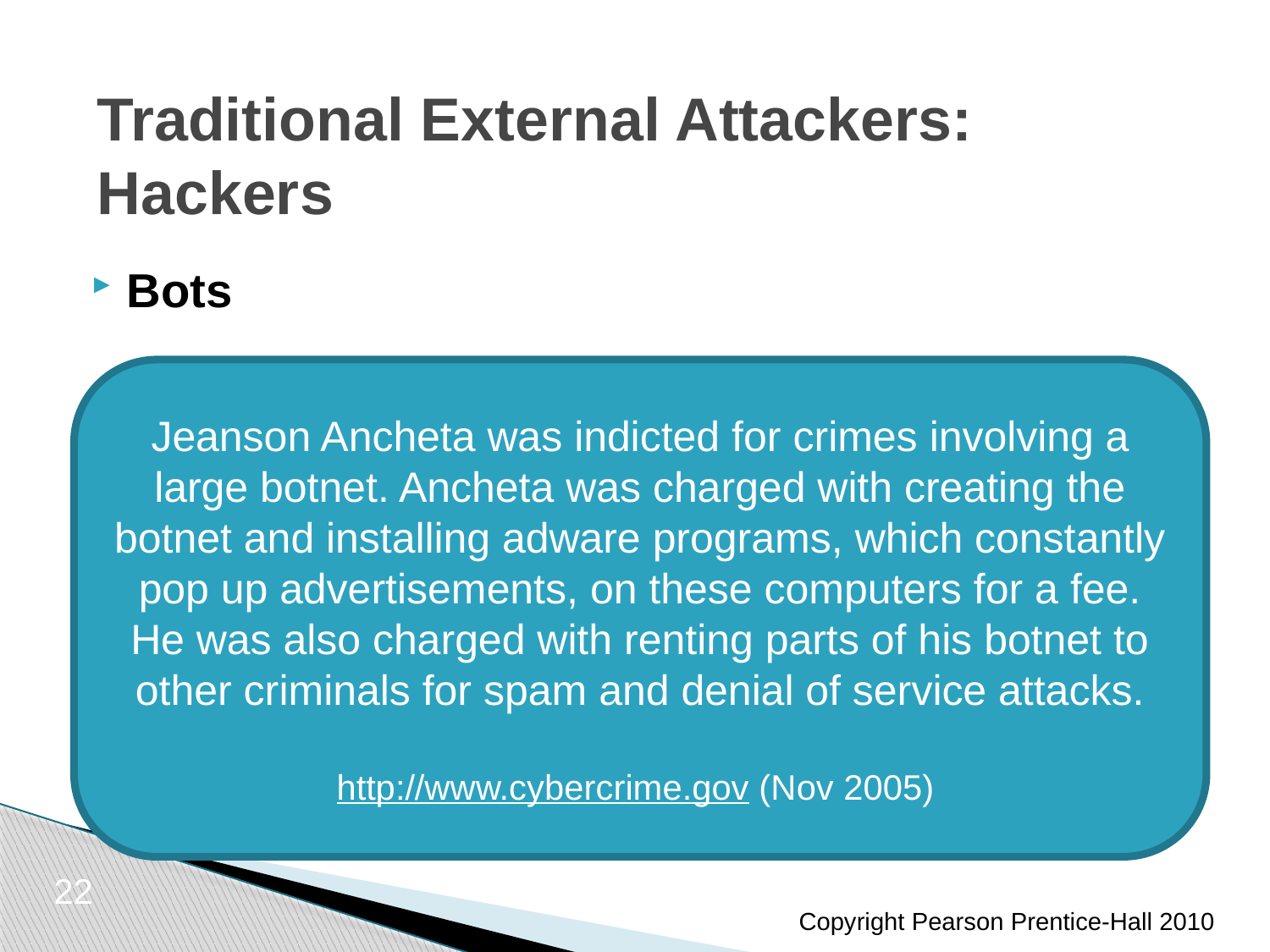

Traditional External Attackers: Hackers
Bots

Jeanson Ancheta was indicted for crimes involving a large botnet. Ancheta was charged with creating the botnet and installing adware programs, which constantly pop up advertisements, on these computers for a fee. He was also charged with renting parts of his botnet to other criminals for spam and denial of service attacks.

http://www.cybercrime.gov (Nov 2005)
22
Copyright Pearson Prentice-Hall 2010